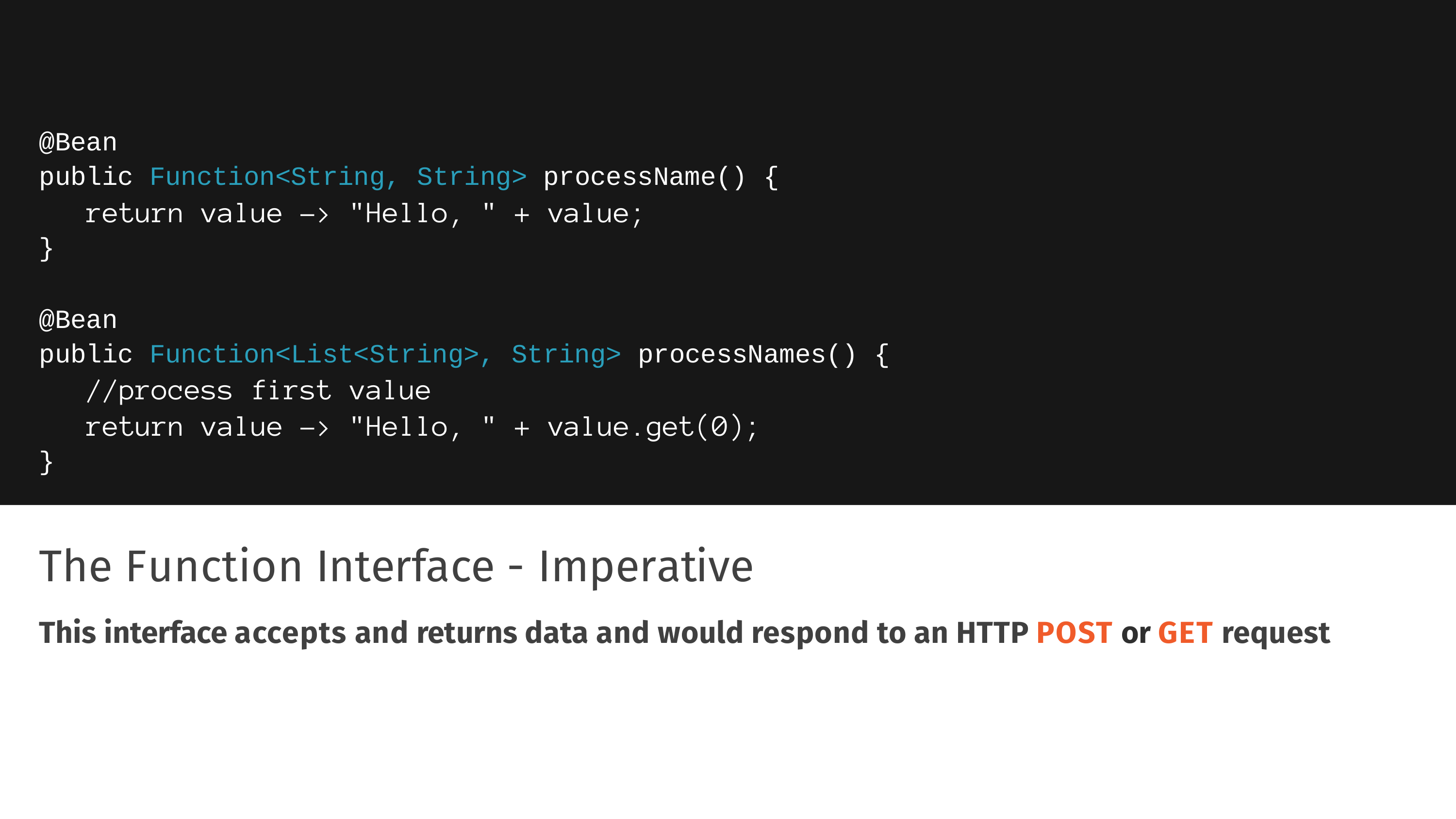

@Bean
public Function<String, String> processName() {
return value -> "Hello, " + value;
}

@Bean
public Function<List<String>, String> processNames() {
//process first value
return value -> "Hello, " + value.get(0);
}
The Function Interface - Imperative
This interface accepts and returns data and would respond to an HTTP POST or GET request
16